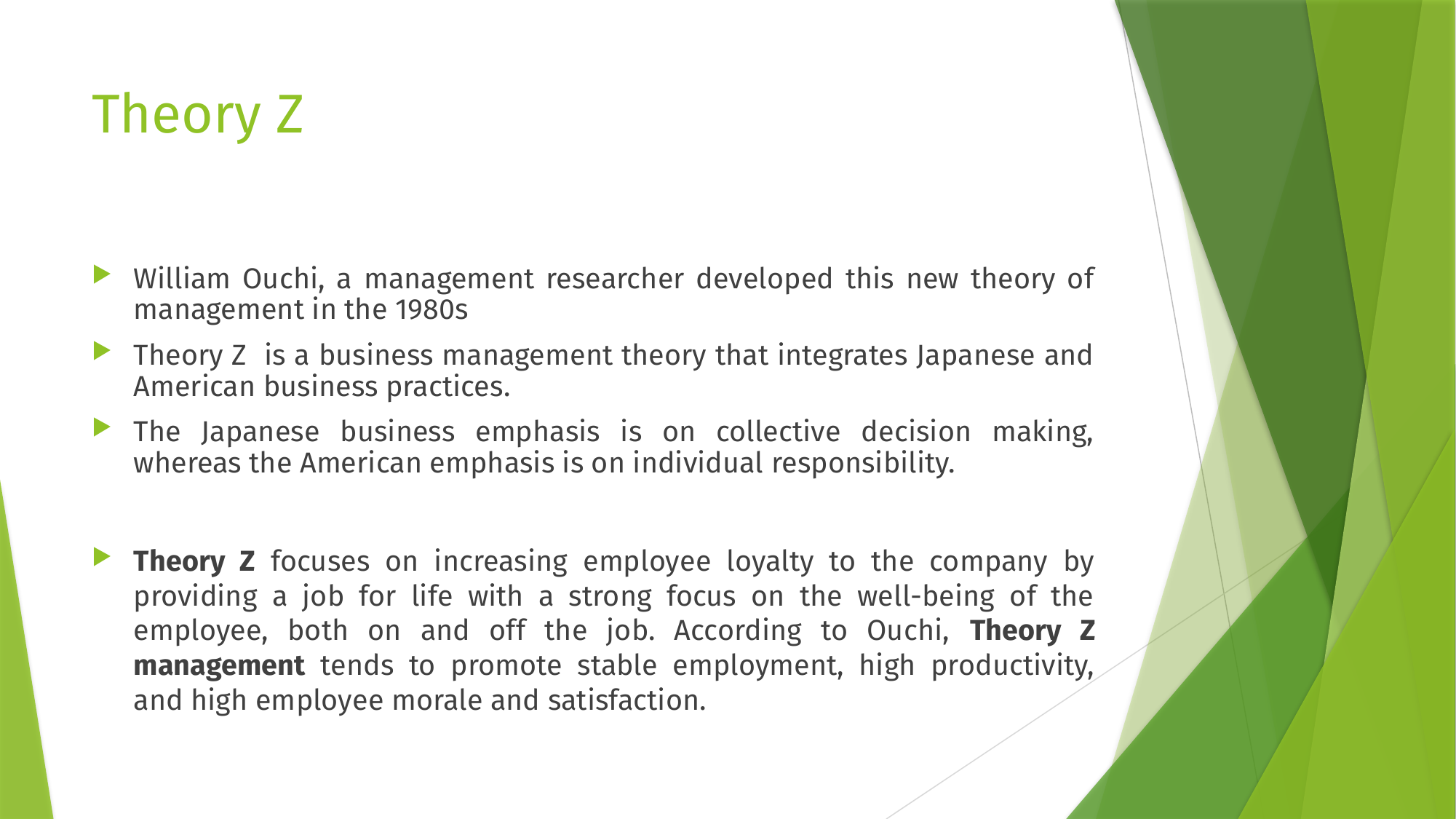

# Theory Z
William Ouchi, a management researcher developed this new theory of management in the 1980s
Theory Z  is a business management theory that integrates Japanese and American business practices.
The Japanese business emphasis is on collective decision making, whereas the American emphasis is on individual responsibility.

Theory Z focuses on increasing employee loyalty to the company by providing a job for life with a strong focus on the well-being of the employee, both on and off the job. According to Ouchi, Theory Z management tends to promote stable employment, high productivity, and high employee morale and satisfaction.